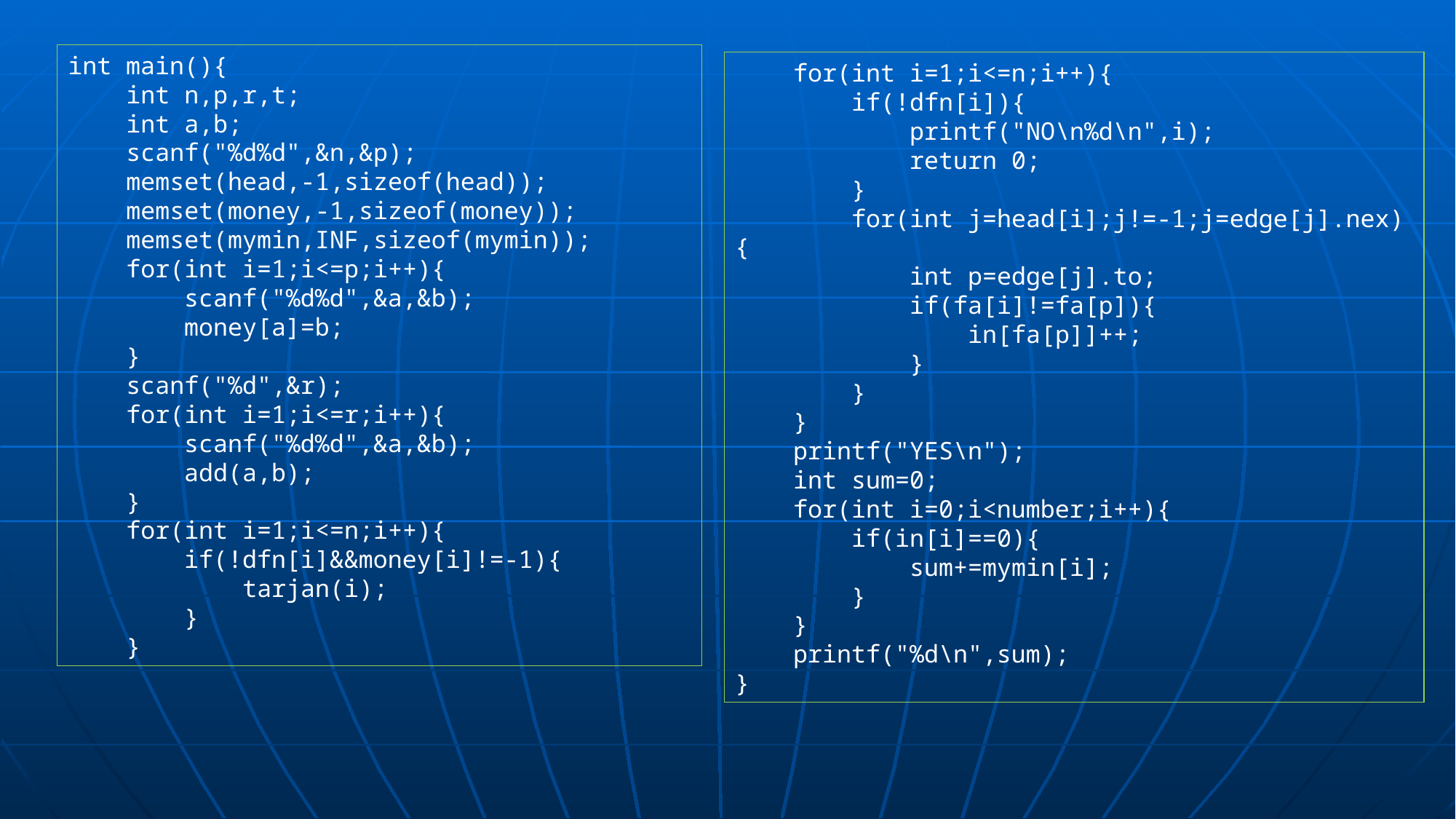

int main(){
    int n,p,r,t;
    int a,b;
    scanf("%d%d",&n,&p);
    memset(head,-1,sizeof(head));
    memset(money,-1,sizeof(money));
    memset(mymin,INF,sizeof(mymin));
    for(int i=1;i<=p;i++){
        scanf("%d%d",&a,&b);
        money[a]=b;
    }
    scanf("%d",&r);
    for(int i=1;i<=r;i++){
        scanf("%d%d",&a,&b);
        add(a,b);
    }
    for(int i=1;i<=n;i++){
        if(!dfn[i]&&money[i]!=-1){
            tarjan(i);
        }
    }
    for(int i=1;i<=n;i++){
        if(!dfn[i]){
            printf("NO\n%d\n",i);
            return 0;
        }
        for(int j=head[i];j!=-1;j=edge[j].nex){
            int p=edge[j].to;
            if(fa[i]!=fa[p]){
                in[fa[p]]++;
            }
        }
    }
    printf("YES\n");
    int sum=0;
    for(int i=0;i<number;i++){
        if(in[i]==0){
            sum+=mymin[i];
        }
    }
    printf("%d\n",sum);
}